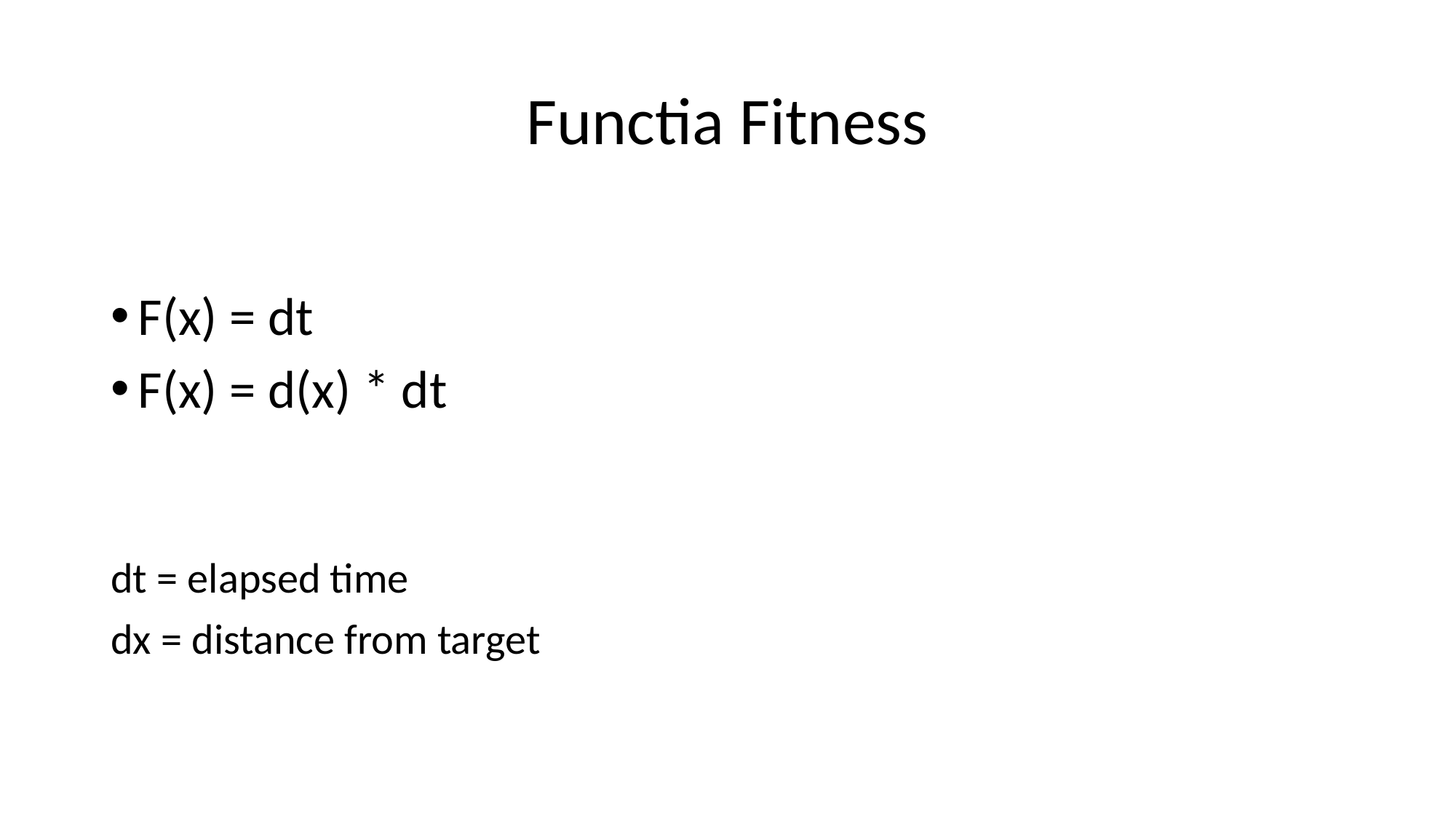

# Functia Fitness

F(x) = dt
F(x) = d(x) * dt

dt = elapsed time
dx = distance from target